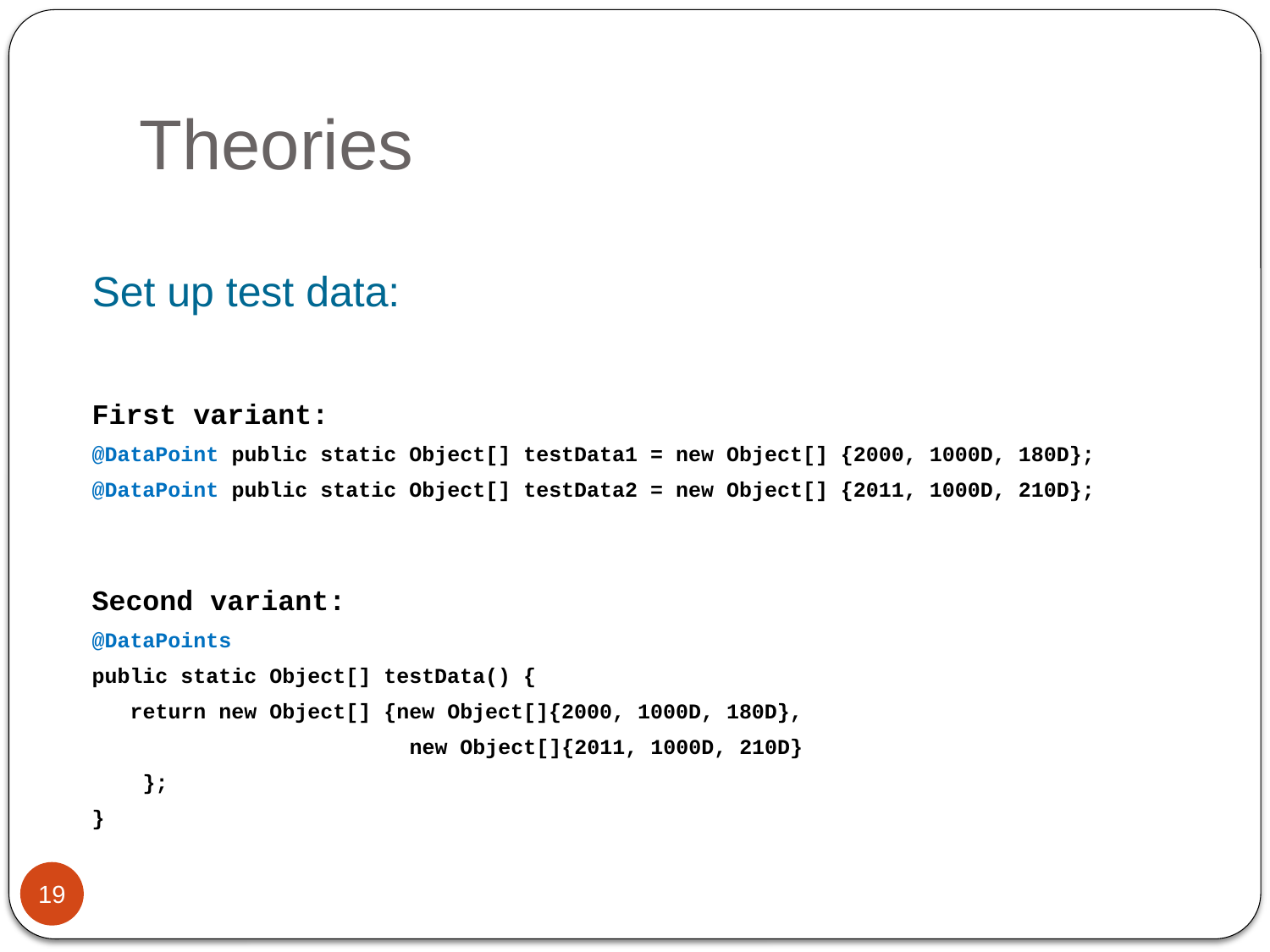

# Theories
Set up test data:

First variant:
@DataPoint public static Object[] testData1 = new Object[] {2000, 1000D, 180D};
@DataPoint public static Object[] testData2 = new Object[] {2011, 1000D, 210D};

Second variant:
@DataPoints
public static Object[] testData() {
	return new Object[] {new Object[]{2000, 1000D, 180D},
                         new Object[]{2011, 1000D, 210D}
    };
}
19